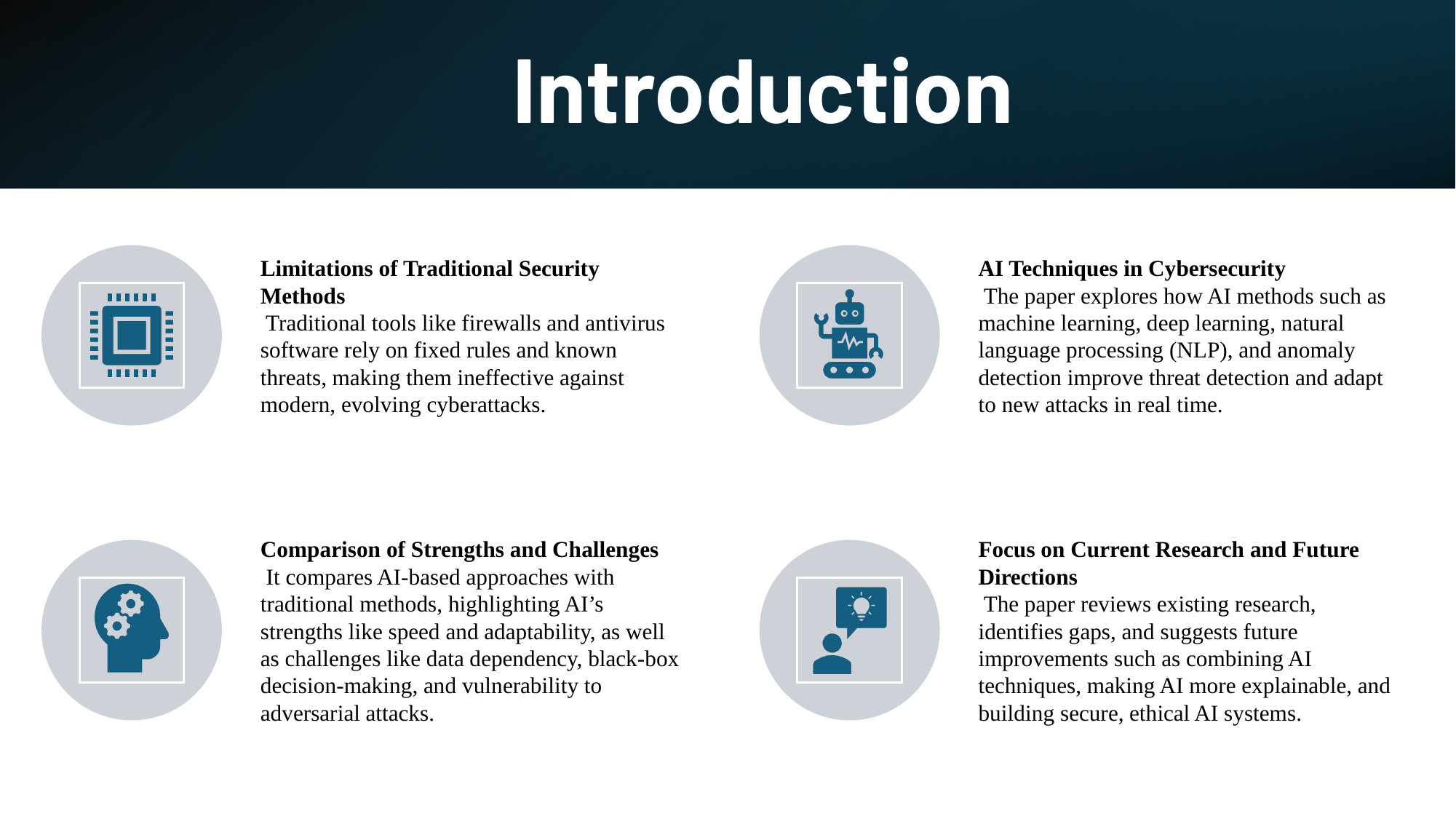

# Introduction
Limitations of Traditional Security Methods
 Traditional tools like firewalls and antivirus software rely on fixed rules and known threats, making them ineffective against modern, evolving cyberattacks.
AI Techniques in Cybersecurity
 The paper explores how AI methods such as machine learning, deep learning, natural language processing (NLP), and anomaly detection improve threat detection and adapt to new attacks in real time.
Comparison of Strengths and Challenges
 It compares AI-based approaches with traditional methods, highlighting AI’s strengths like speed and adaptability, as well as challenges like data dependency, black-box decision-making, and vulnerability to adversarial attacks.
Focus on Current Research and Future Directions
 The paper reviews existing research, identifies gaps, and suggests future improvements such as combining AI techniques, making AI more explainable, and building secure, ethical AI systems.